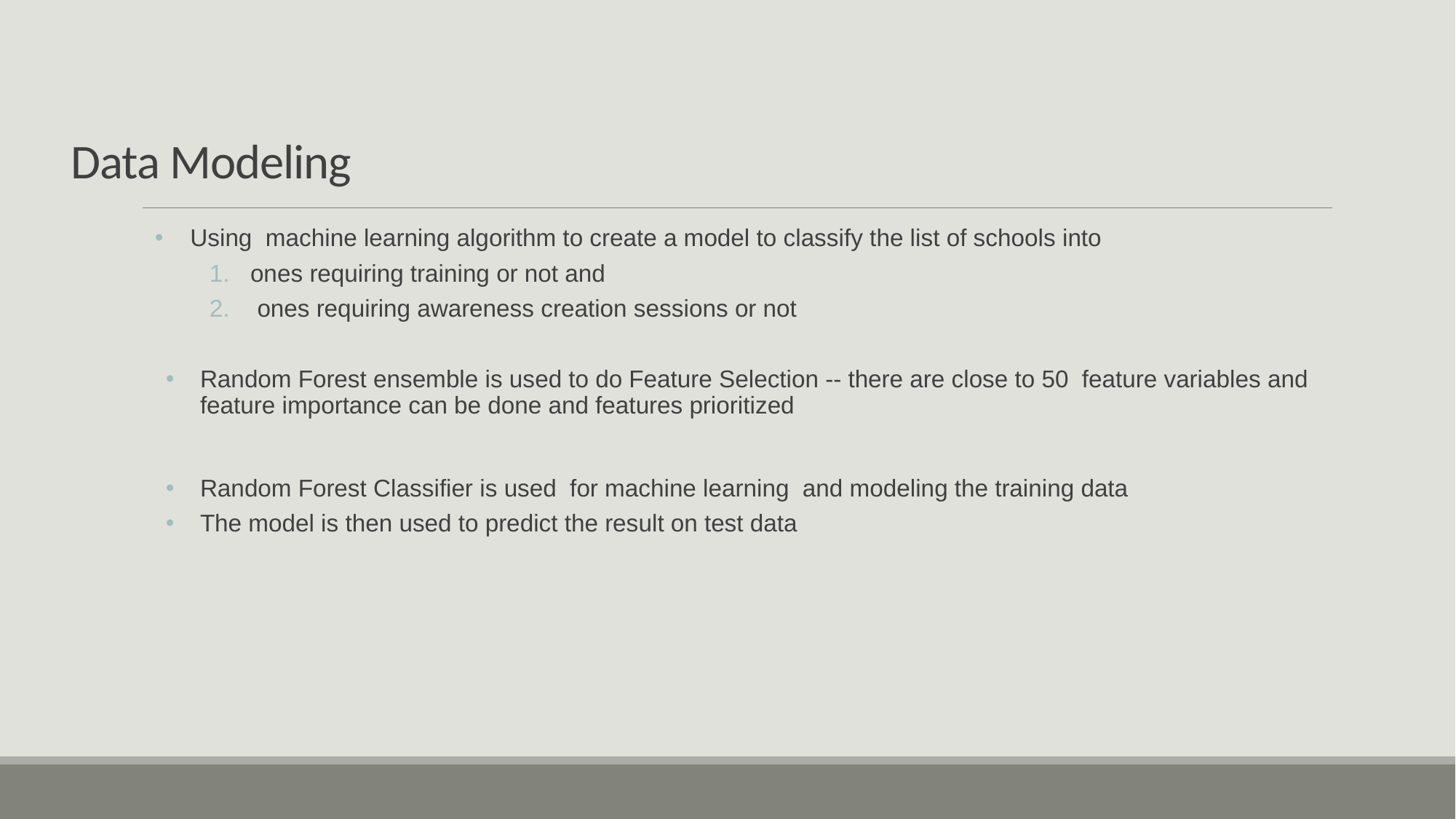

# Data Modeling
  Using  machine learning algorithm to create a model to classify the list of schools into
ones requiring training or not and
 ones requiring awareness creation sessions or not

Random Forest ensemble is used to do Feature Selection -- there are close to 50  feature variables and feature importance can be done and features prioritized

Random Forest Classifier is used  for machine learning  and modeling the training data
The model is then used to predict the result on test data